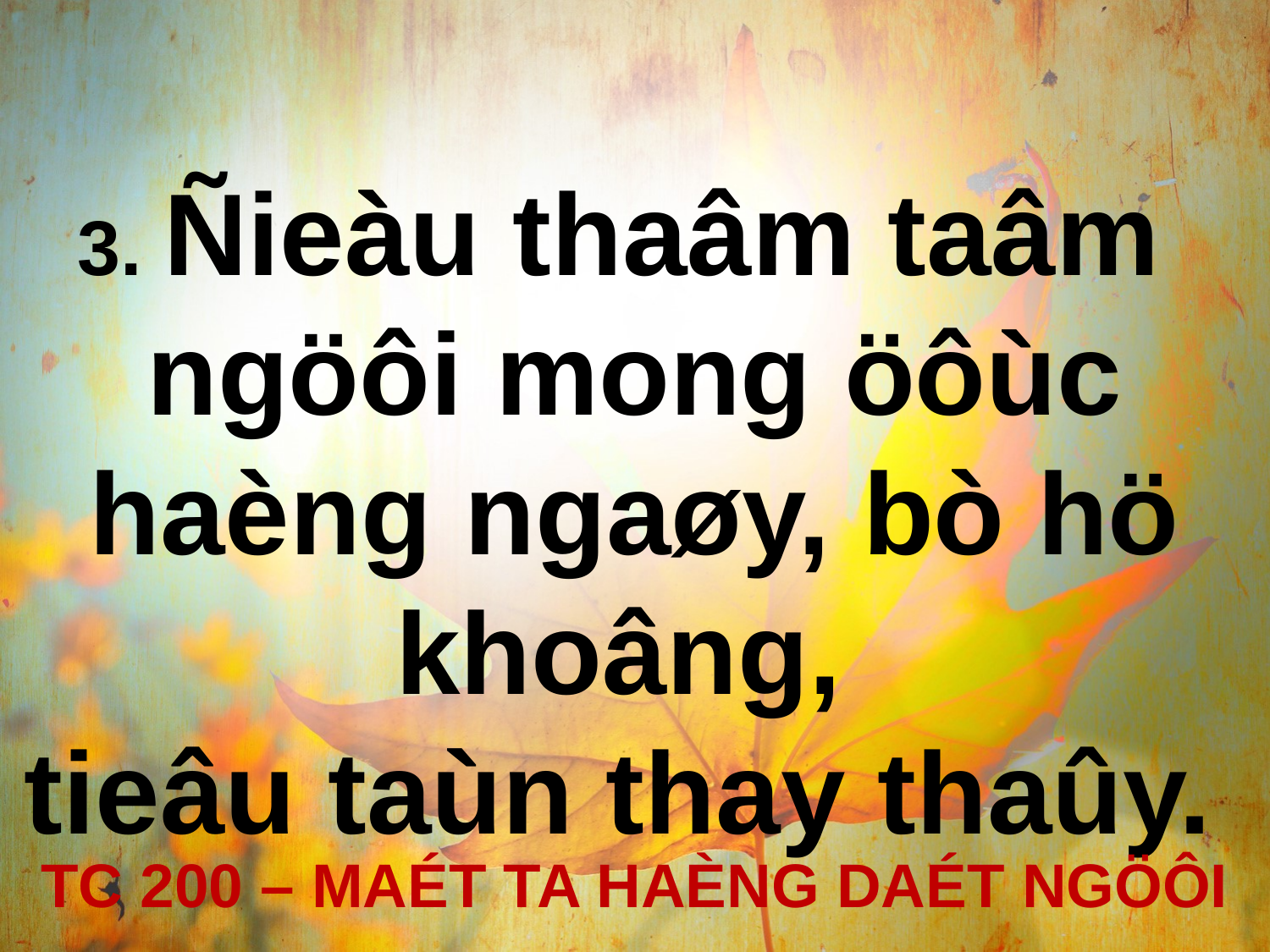

3. Ñieàu thaâm taâm
ngöôi mong öôùc haèng ngaøy, bò hö khoâng,
tieâu taùn thay thaûy.
TC 200 – MAÉT TA HAÈNG DAÉT NGÖÔI